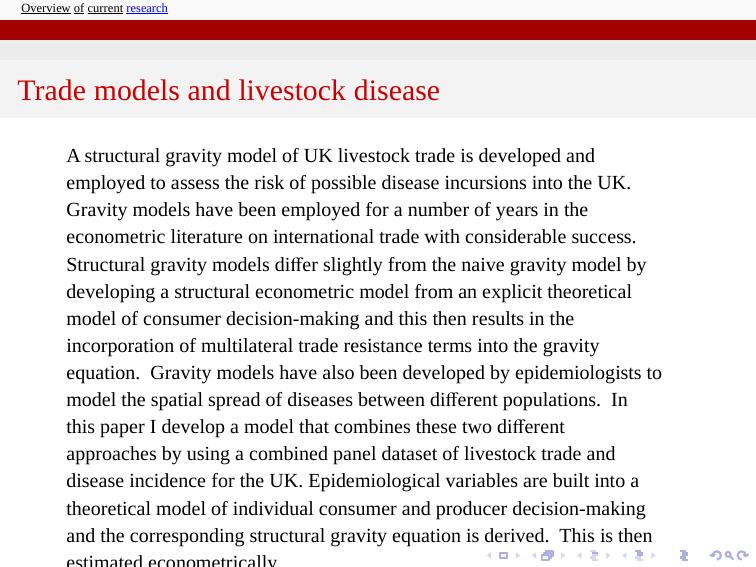

Overview of current research

Trade models and livestock disease
A structural gravity model of UK livestock trade is developed and
employed to assess the risk of possible disease incursions into the UK.
Gravity models have been employed for a number of years in the
econometric literature on international trade with considerable success.
Structural gravity models diﬀer slightly from the naive gravity model by
developing a structural econometric model from an explicit theoretical
model of consumer decision-making and this then results in the
incorporation of multilateral trade resistance terms into the gravity
equation.  Gravity models have also been developed by epidemiologists to
model the spatial spread of diseases between diﬀerent populations.  In
this paper I develop a model that combines these two diﬀerent
approaches by using a combined panel dataset of livestock trade and
disease incidence for the UK. Epidemiological variables are built into a
theoretical model of individual consumer and producer decision-making
and the corresponding structural gravity equation is derived.  This is then
estimated econometrically.